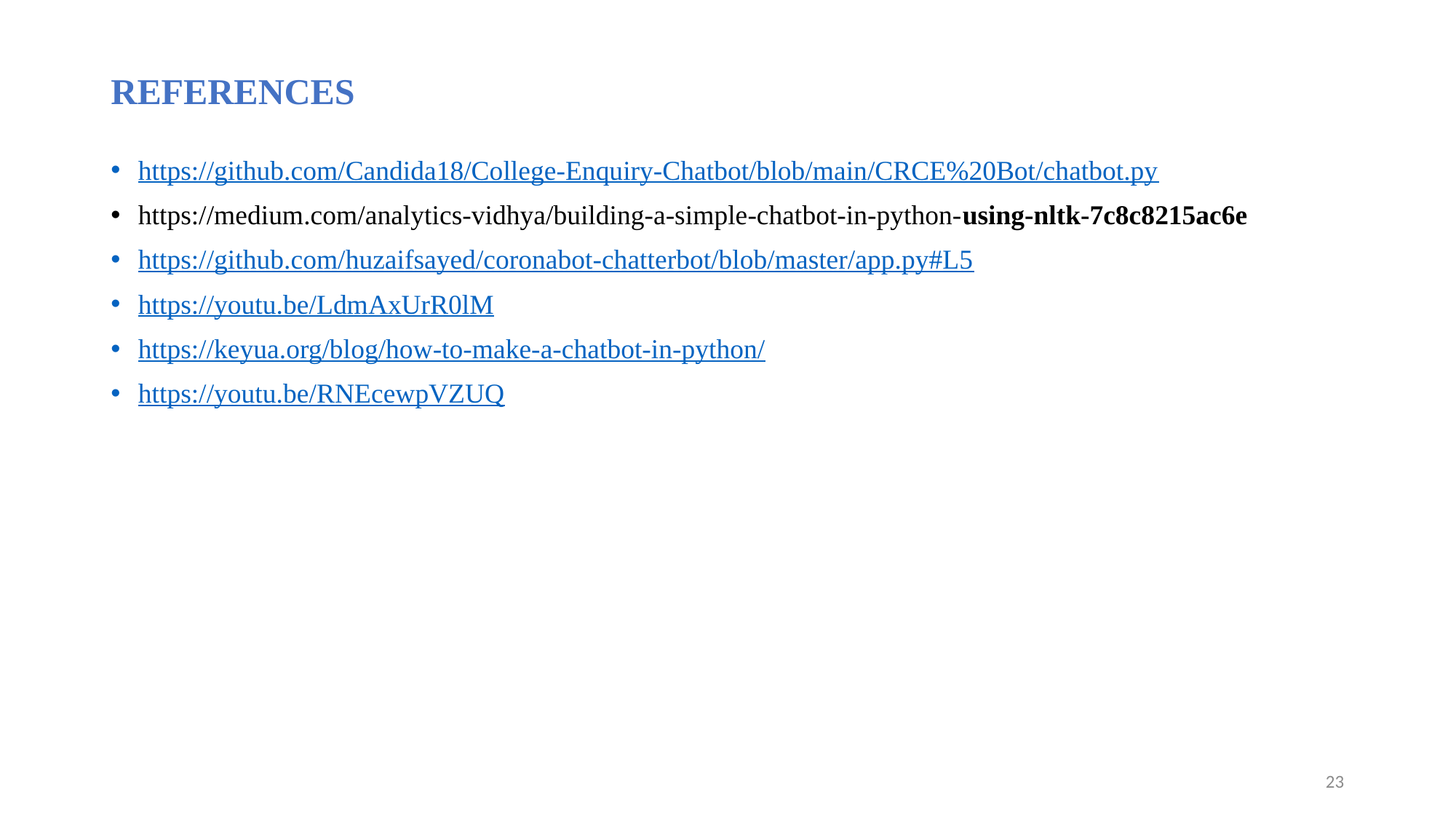

# REFERENCES
https://github.com/Candida18/College-Enquiry-Chatbot/blob/main/CRCE%20Bot/chatbot.py
https://medium.com/analytics-vidhya/building-a-simple-chatbot-in-python-using-nltk-7c8c8215ac6e
https://github.com/huzaifsayed/coronabot-chatterbot/blob/master/app.py#L5
https://youtu.be/LdmAxUrR0lM
https://keyua.org/blog/how-to-make-a-chatbot-in-python/
https://youtu.be/RNEcewpVZUQ

23